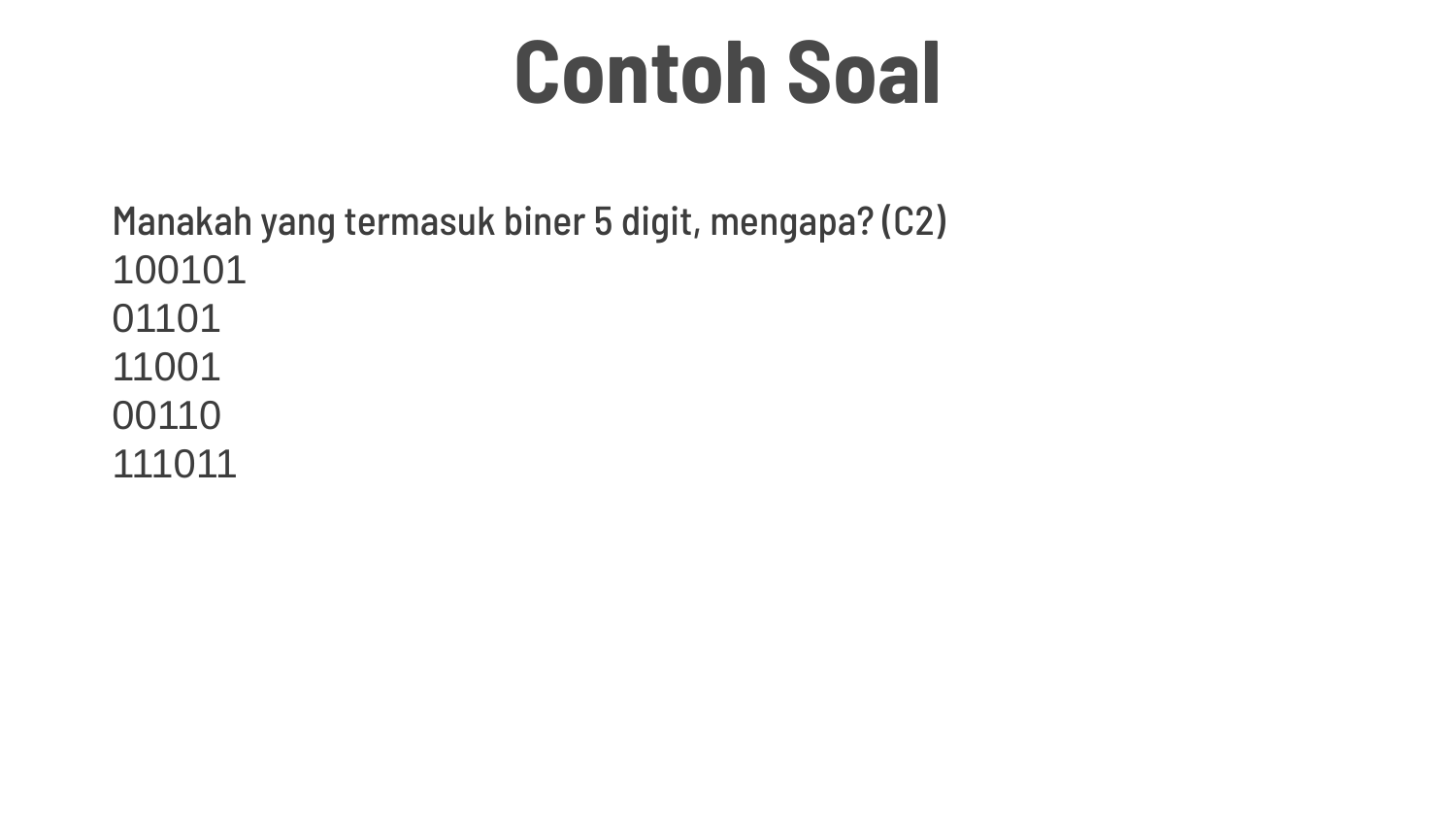

Contoh Soal
# Manakah yang termasuk biner 5 digit, mengapa? (C2) 100101 01101 11001 00110 111011